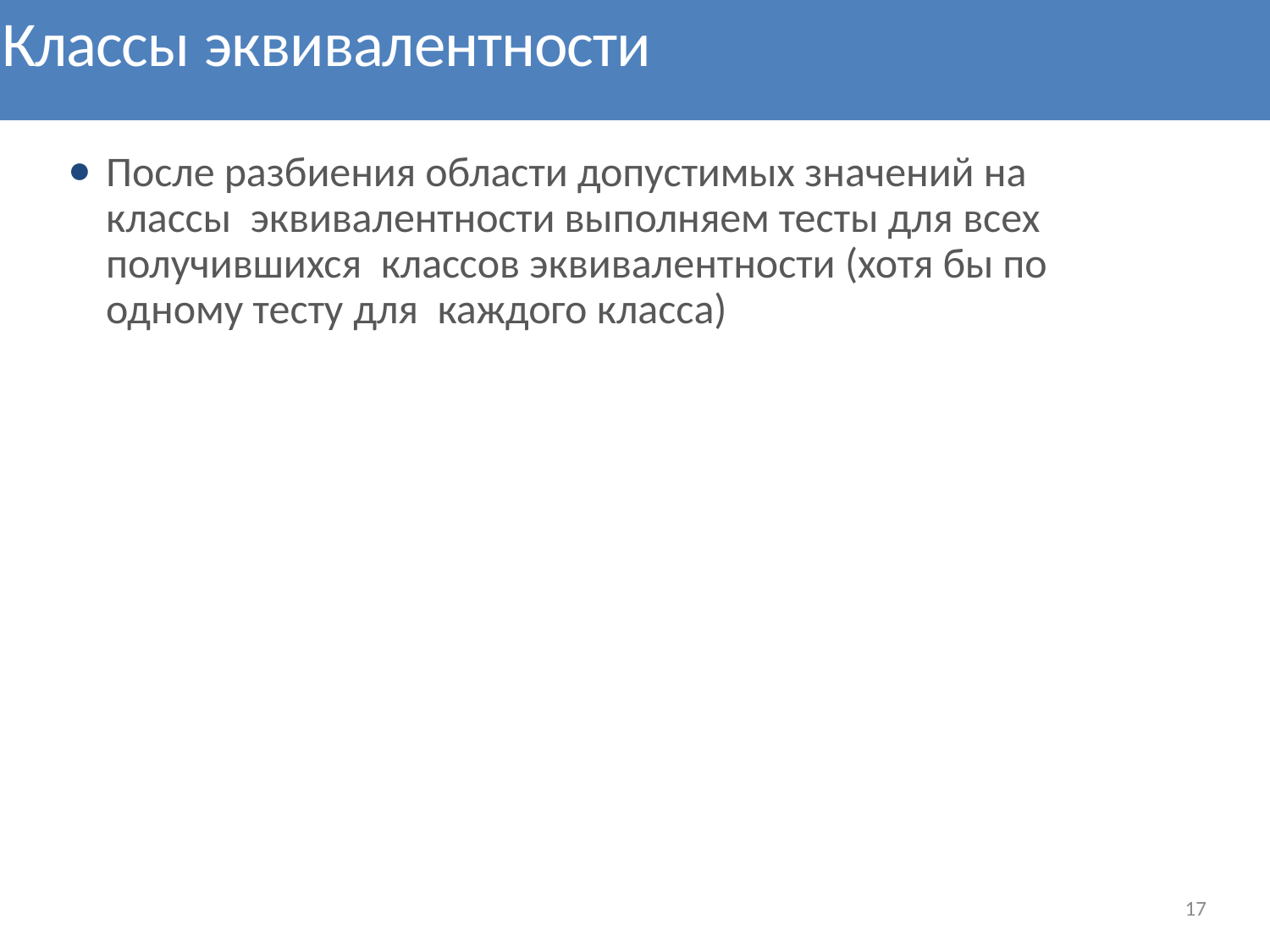

# Классы эквивалентности
После разбиения области допустимых значений на классы  эквивалентности выполняем тесты для всех получившихся  классов эквивалентности (хотя бы по одному тесту для  каждого класса)
17